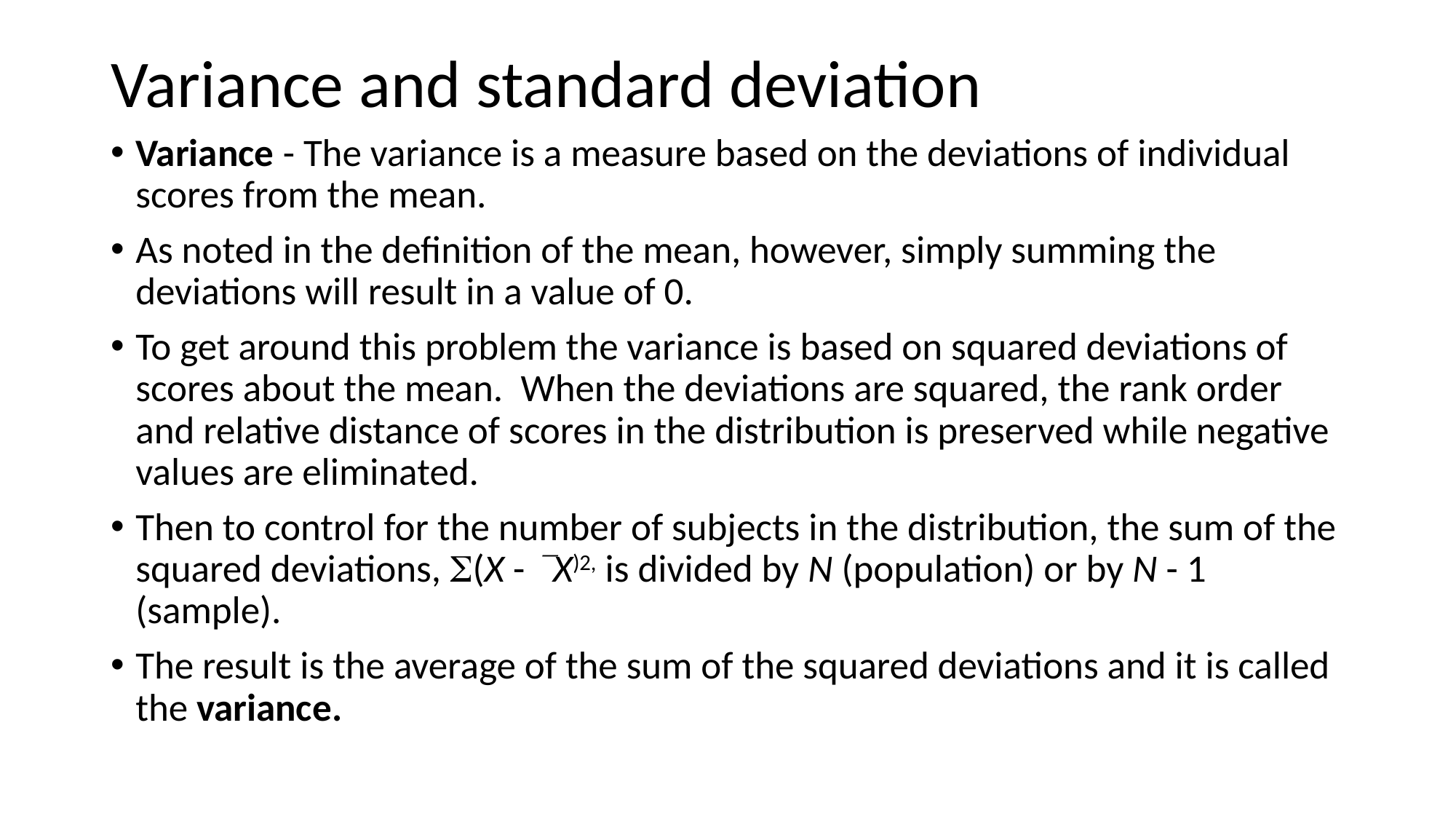

# Variance and standard deviation
Variance - The variance is a measure based on the deviations of individual scores from the mean.
As noted in the definition of the mean, however, simply summing the deviations will result in a value of 0.
To get around this problem the variance is based on squared deviations of scores about the mean.  When the deviations are squared, the rank order and relative distance of scores in the distribution is preserved while negative values are eliminated.
Then to control for the number of subjects in the distribution, the sum of the squared deviations, Σ(X - X)2, is divided by N (population) or by N - 1 (sample).
The result is the average of the sum of the squared deviations and it is called the variance.